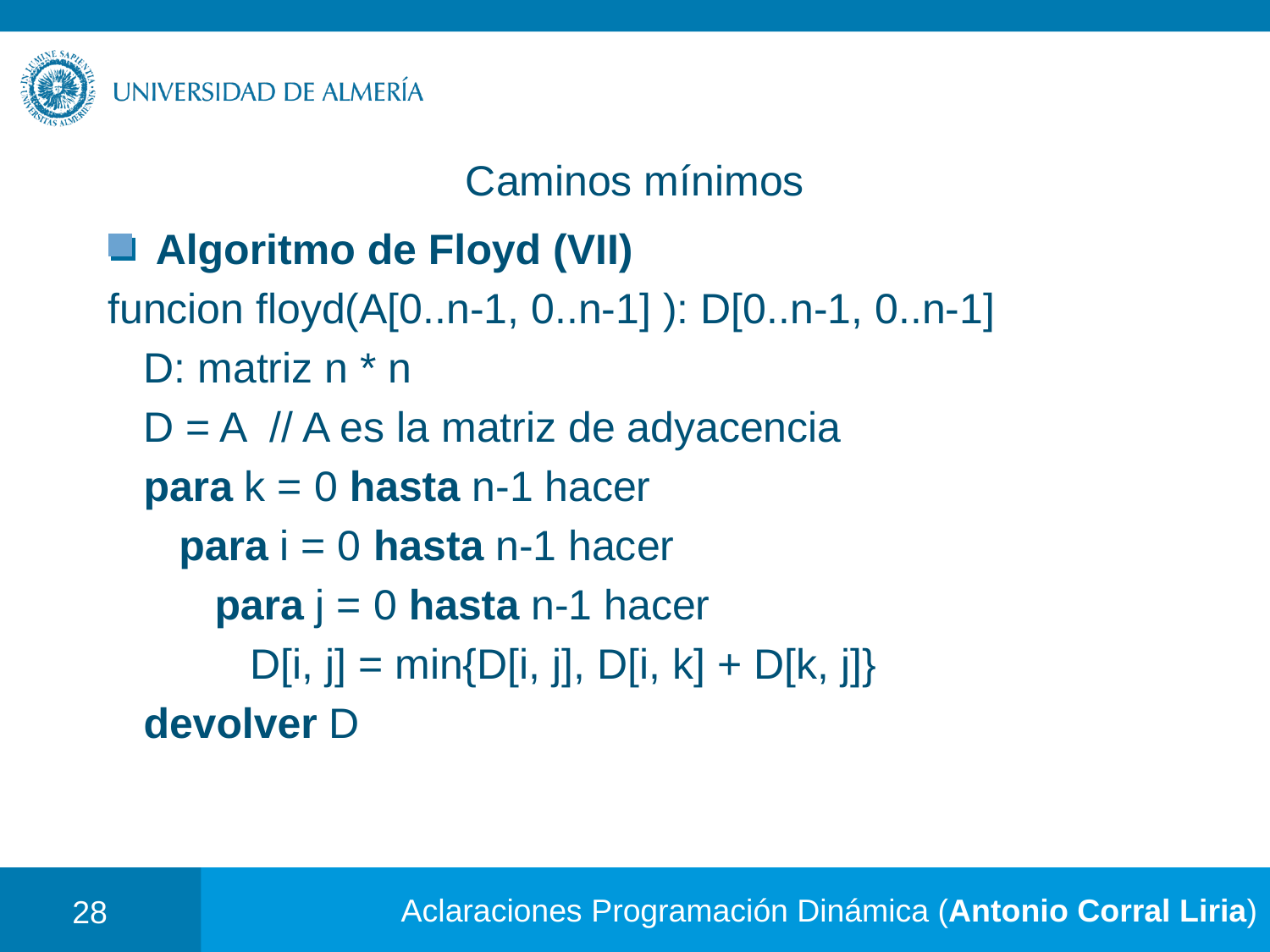

# Caminos mínimos
Algoritmo de Floyd (VII)
funcion floyd(A[0..n-1, 0..n-1] ): D[0..n-1, 0..n-1]
   D: matriz n * n
   D = A  // A es la matriz de adyacencia
   para k = 0 hasta n-1 hacer
      para i = 0 hasta n-1 hacer
         para j = 0 hasta n-1 hacer
            D[i, j] = min{D[i, j], D[i, k] + D[k, j]}
   devolver D
28